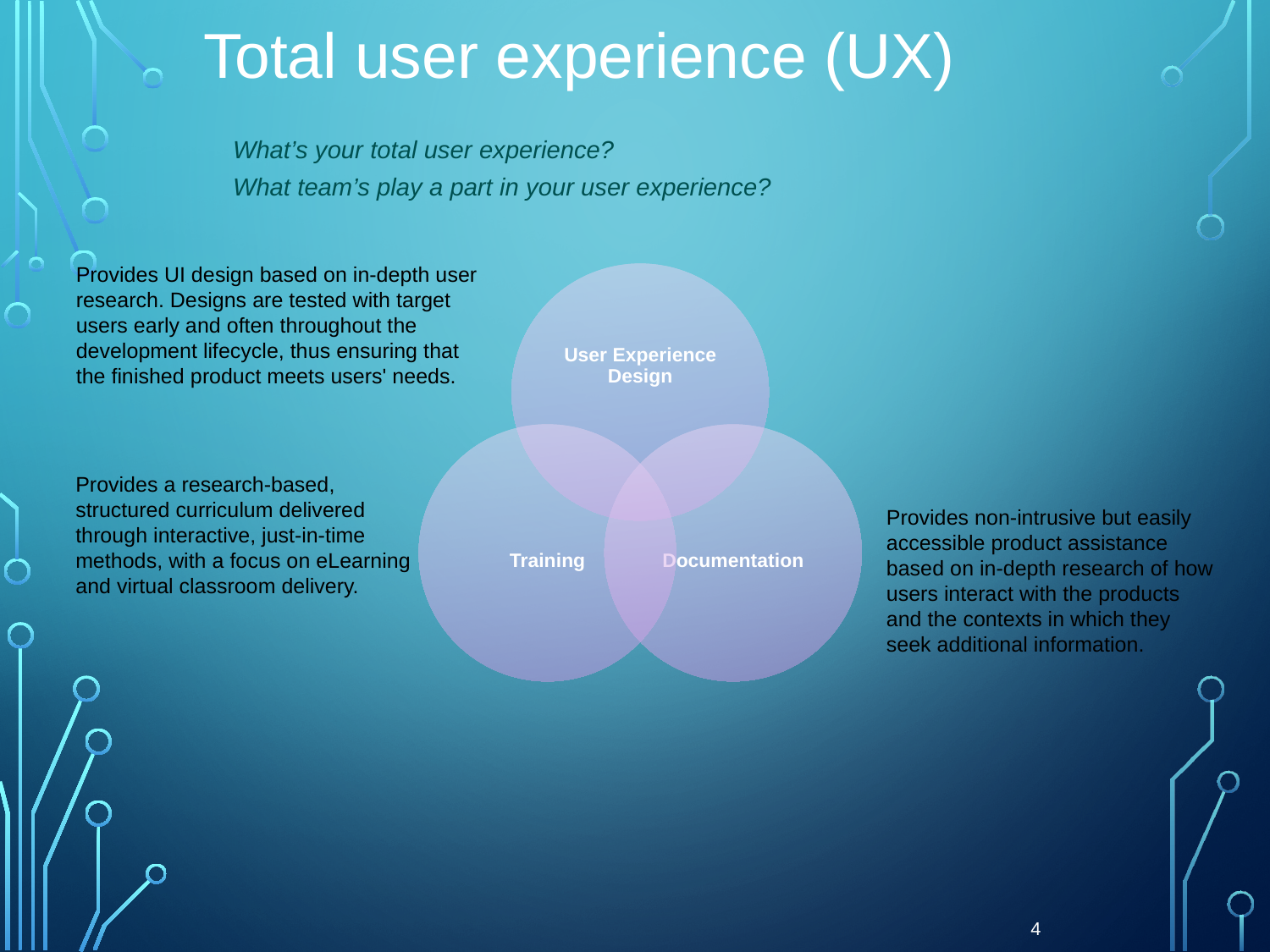

# Total user experience (UX)
What’s your total user experience?
What team’s play a part in your user experience?
Provides UI design based on in-depth user research. Designs are tested with target users early and often throughout the  development lifecycle, thus ensuring that the finished product meets users' needs.
User Experience Design
Documentation
Training
Provides a research-based, structured curriculum delivered through interactive, just-in-time methods, with a focus on eLearning and virtual classroom delivery.
Provides non-intrusive but easily accessible product assistance based on in-depth research of how users interact with the products and the contexts in which they seek additional information.

4